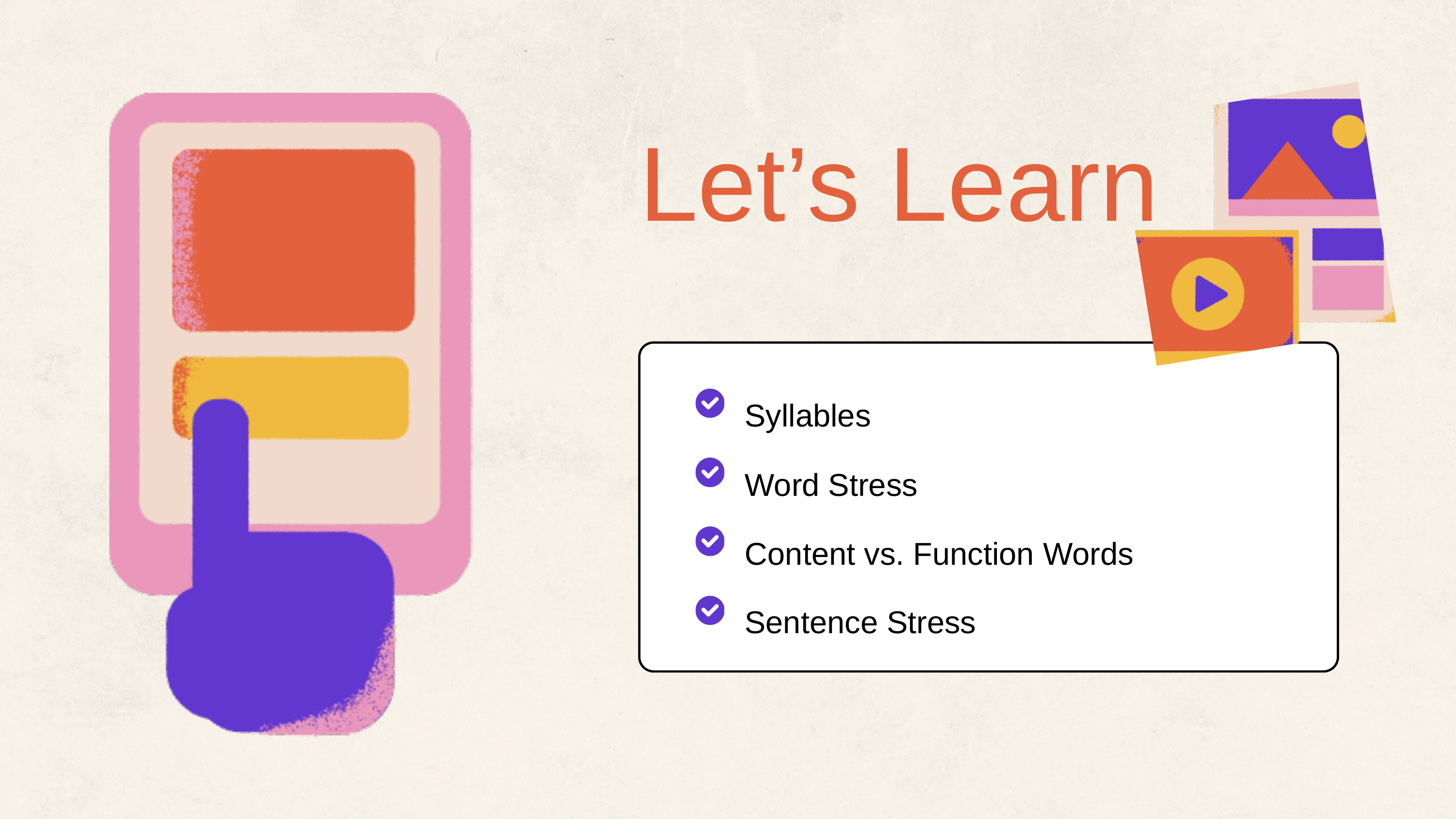

Let’s Learn

Syllables

Word Stress

Content vs. Function Words

Sentence Stress